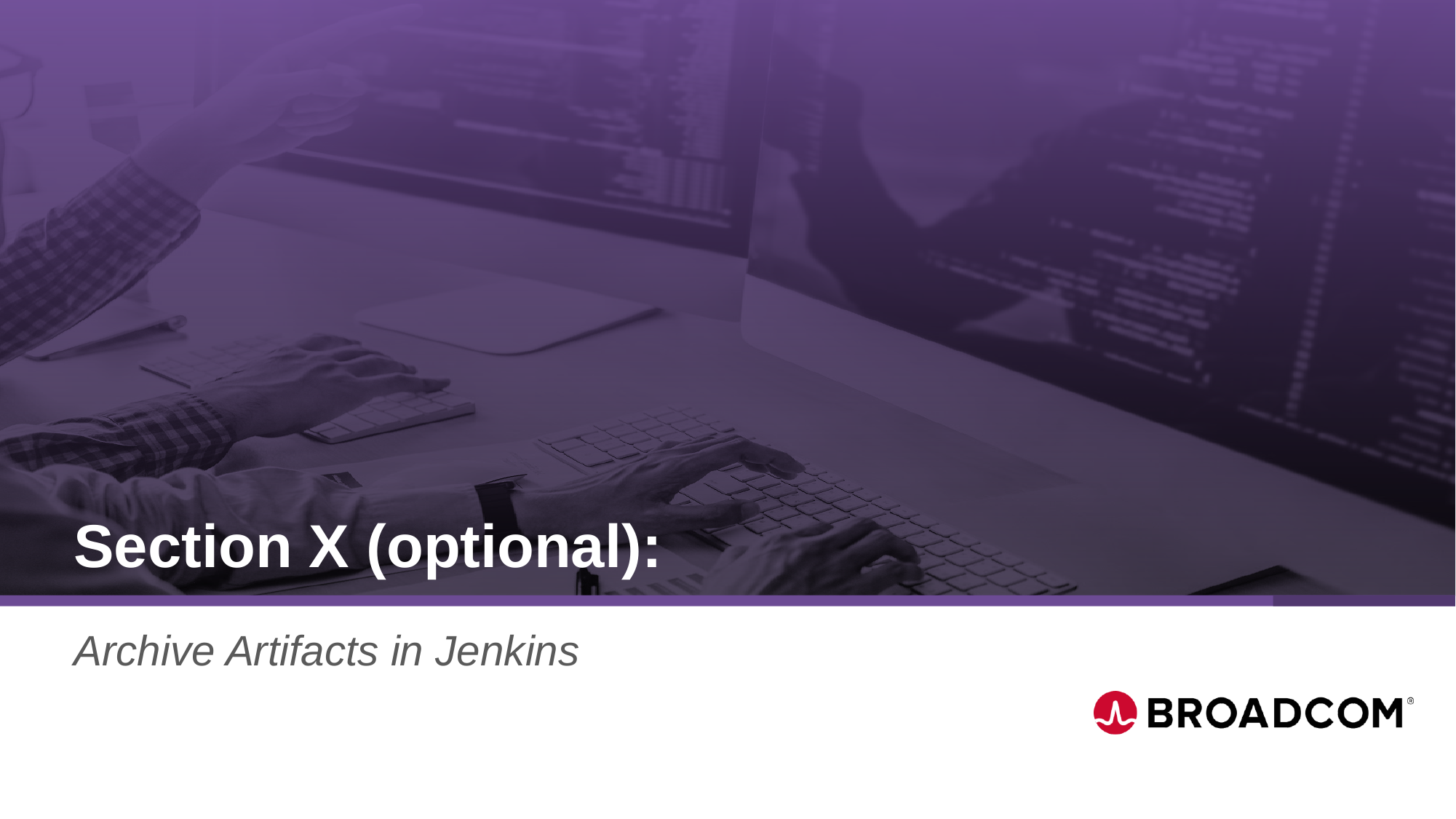

# Section X (optional):
Archive Artifacts in Jenkins